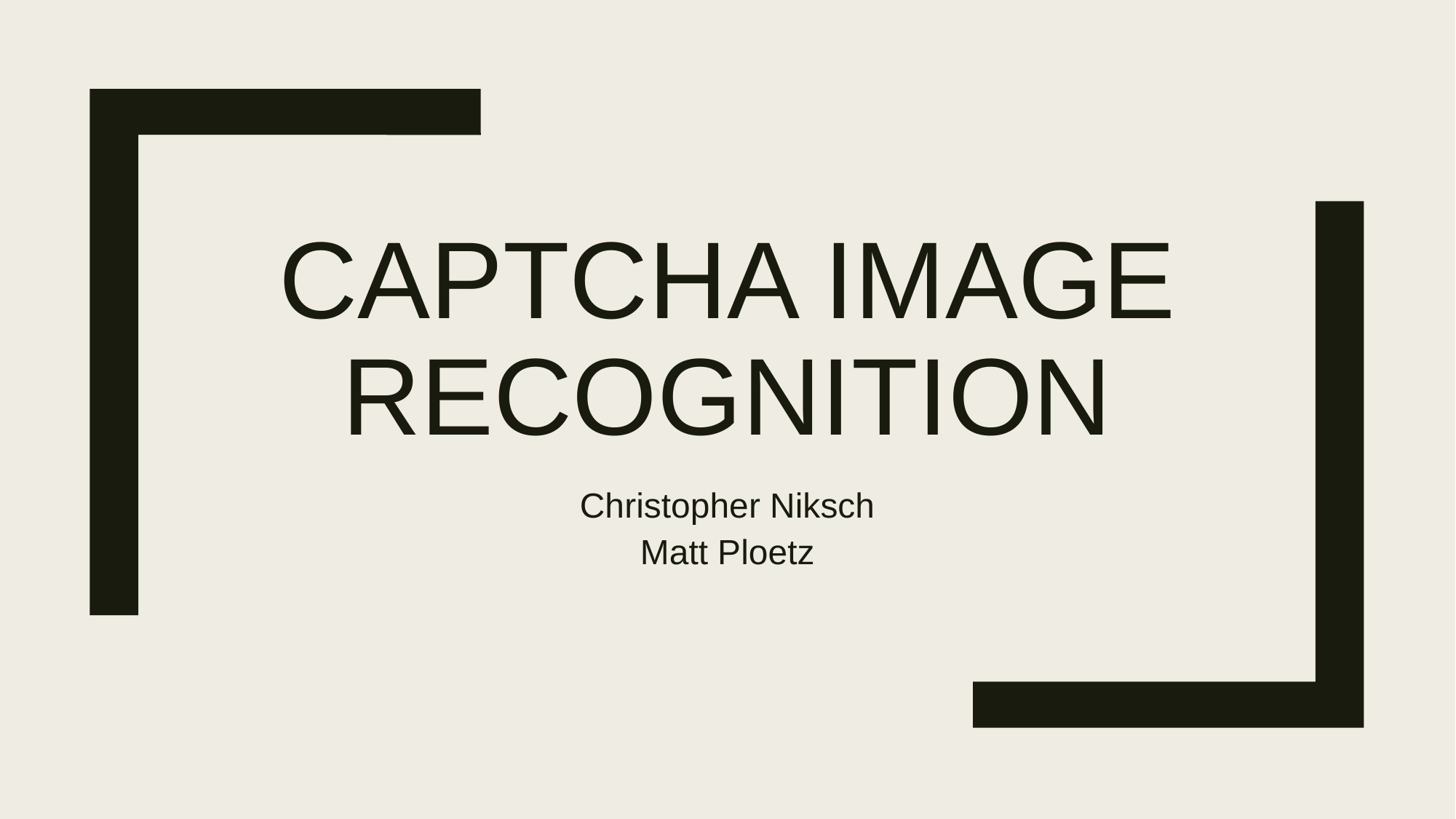

# Captcha Image Recognition
Christopher Niksch
Matt Ploetz